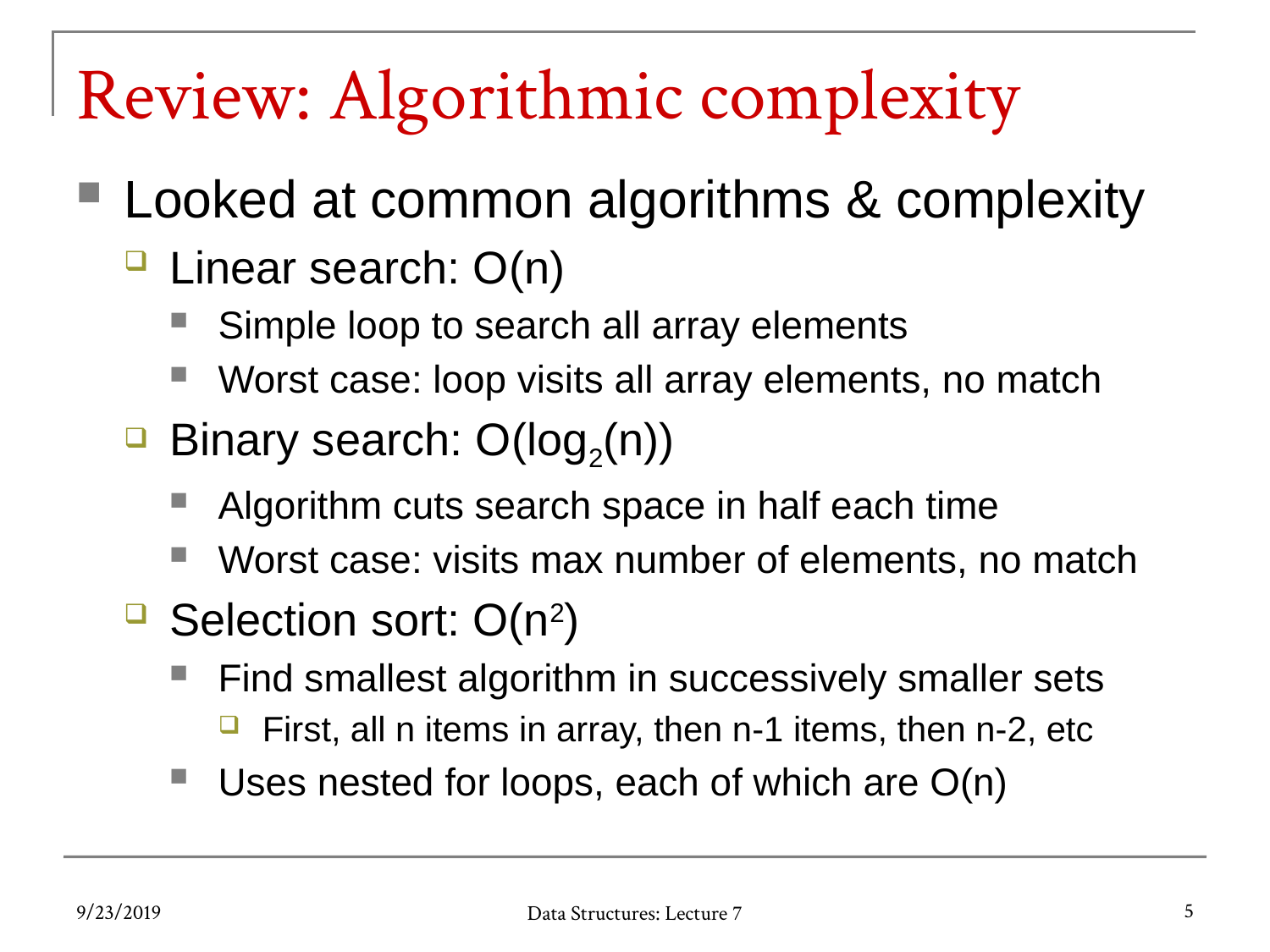

# Review: Algorithmic complexity
Looked at common algorithms & complexity
Linear search: O(n)
Simple loop to search all array elements
Worst case: loop visits all array elements, no match
Binary search: O(log2(n))
Algorithm cuts search space in half each time
Worst case: visits max number of elements, no match
Selection sort: O(n2)
Find smallest algorithm in successively smaller sets
First, all n items in array, then n-1 items, then n-2, etc
Uses nested for loops, each of which are O(n)
9/23/2019
5
Data Structures: Lecture 7